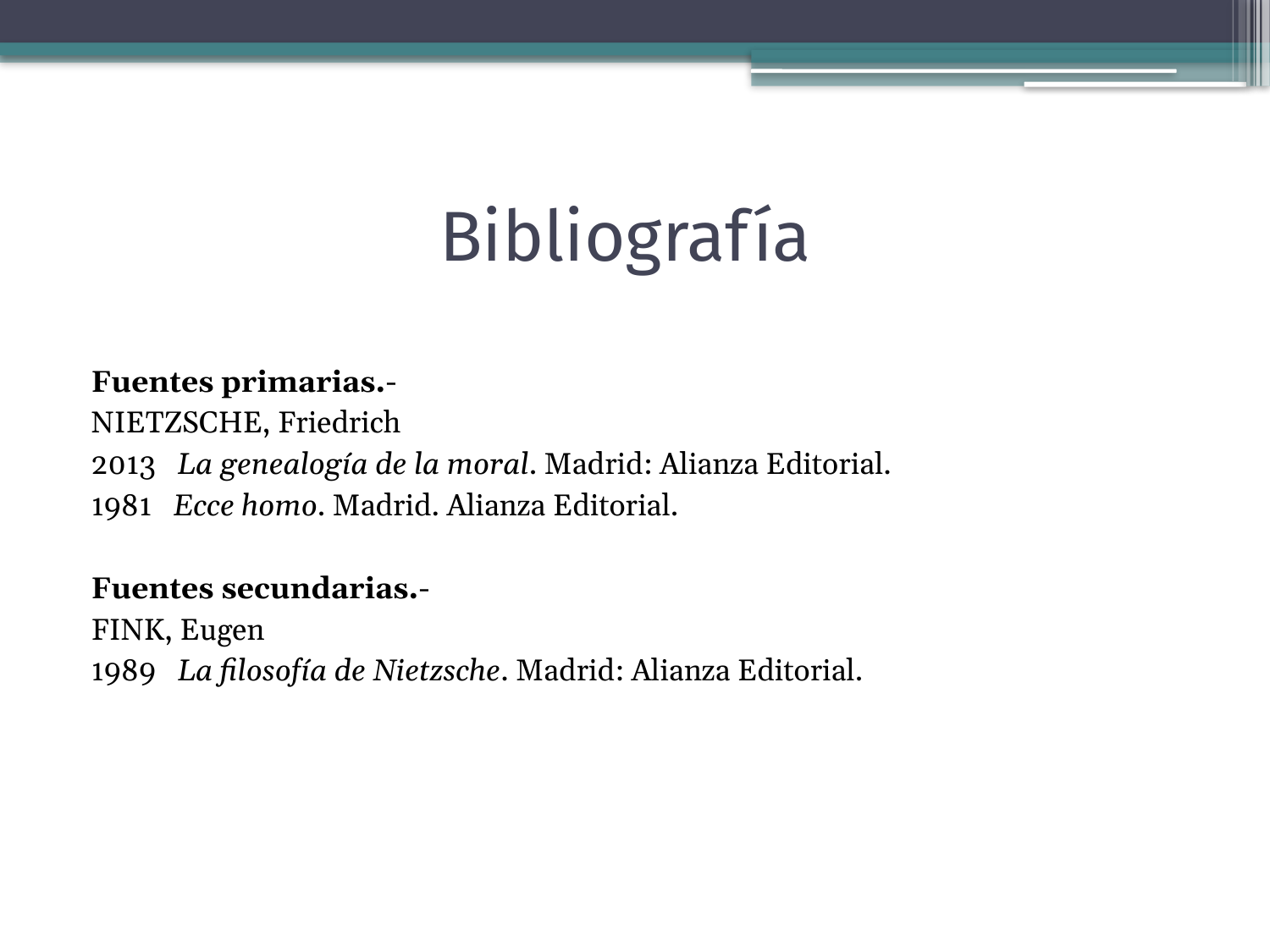

# Bibliografía

Fuentes primarias.-
NIETZSCHE, Friedrich
2013   La genealogía de la moral. Madrid: Alianza Editorial.
1981   Ecce homo. Madrid. Alianza Editorial.

Fuentes secundarias.-
FINK, Eugen
1989   La filosofía de Nietzsche. Madrid: Alianza Editorial.